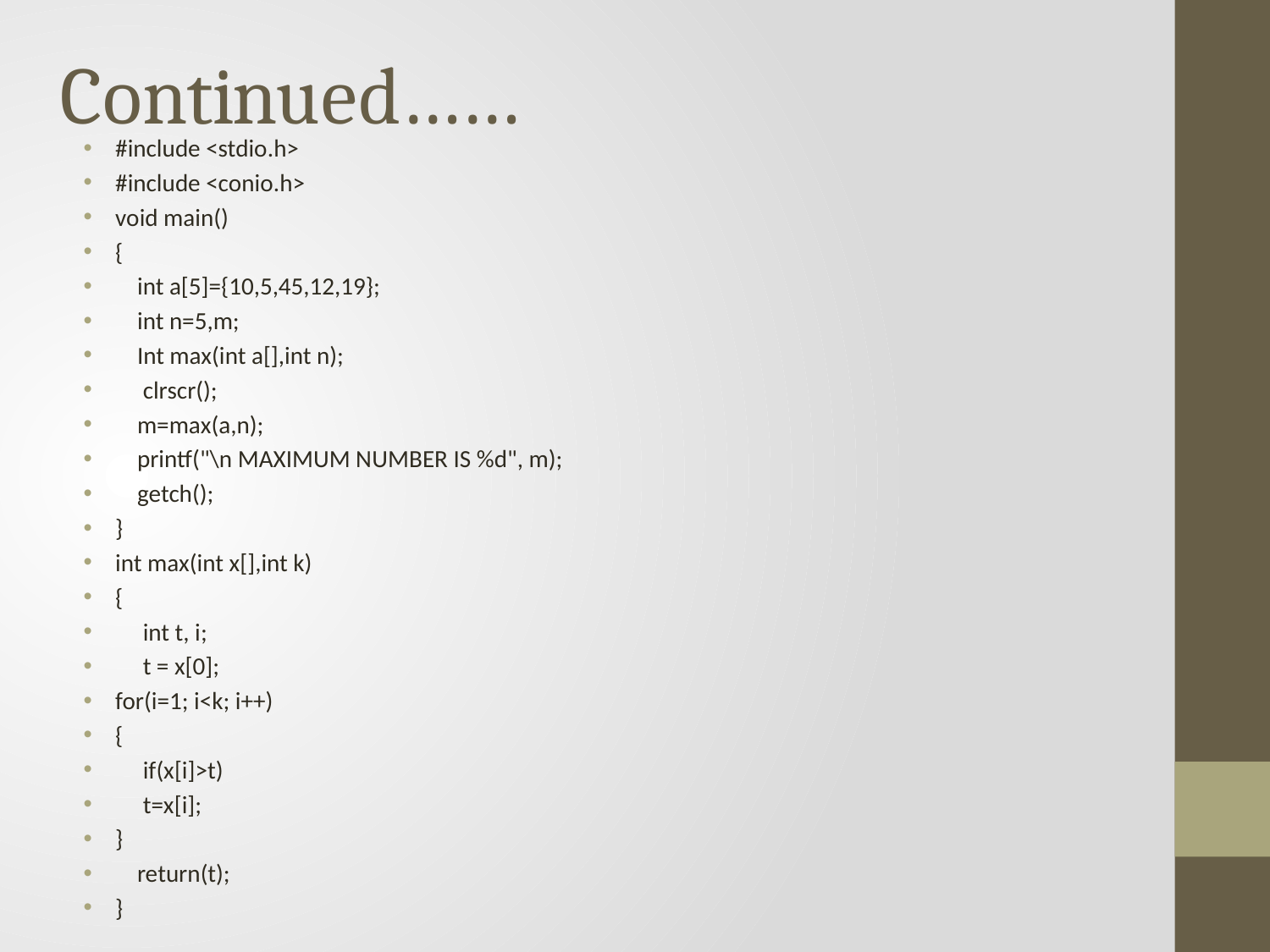

# Continued……
#include <stdio.h>
#include <conio.h>
void main()
{
    int a[5]={10,5,45,12,19};
    int n=5,m;
    Int max(int a[],int n);
     clrscr();
    m=max(a,n);
    printf("\n MAXIMUM NUMBER IS %d", m);
    getch();
}
int max(int x[],int k)
{
     int t, i;
     t = x[0];
for(i=1; i<k; i++)
{
     if(x[i]>t)
     t=x[i];
}
    return(t);
}